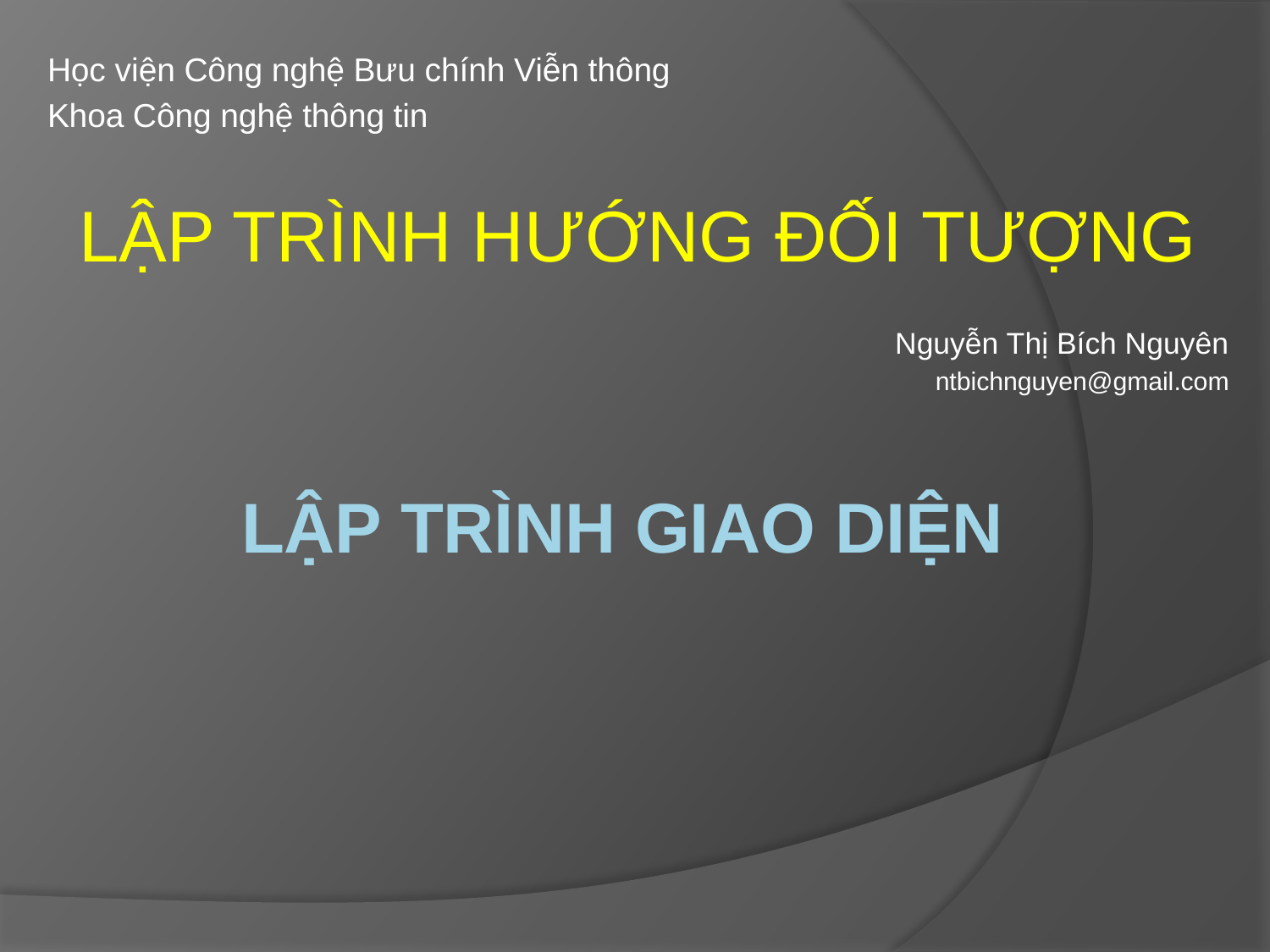

Học viện Công nghệ Bưu chính Viễn thông
Khoa Công nghệ thông tin

LẬP TRÌNH HƯỚNG ĐỐI TƯỢNG

Nguyễn Thị Bích Nguyên
ntbichnguyen@gmail.com
# lập trình GIAO DIỆN